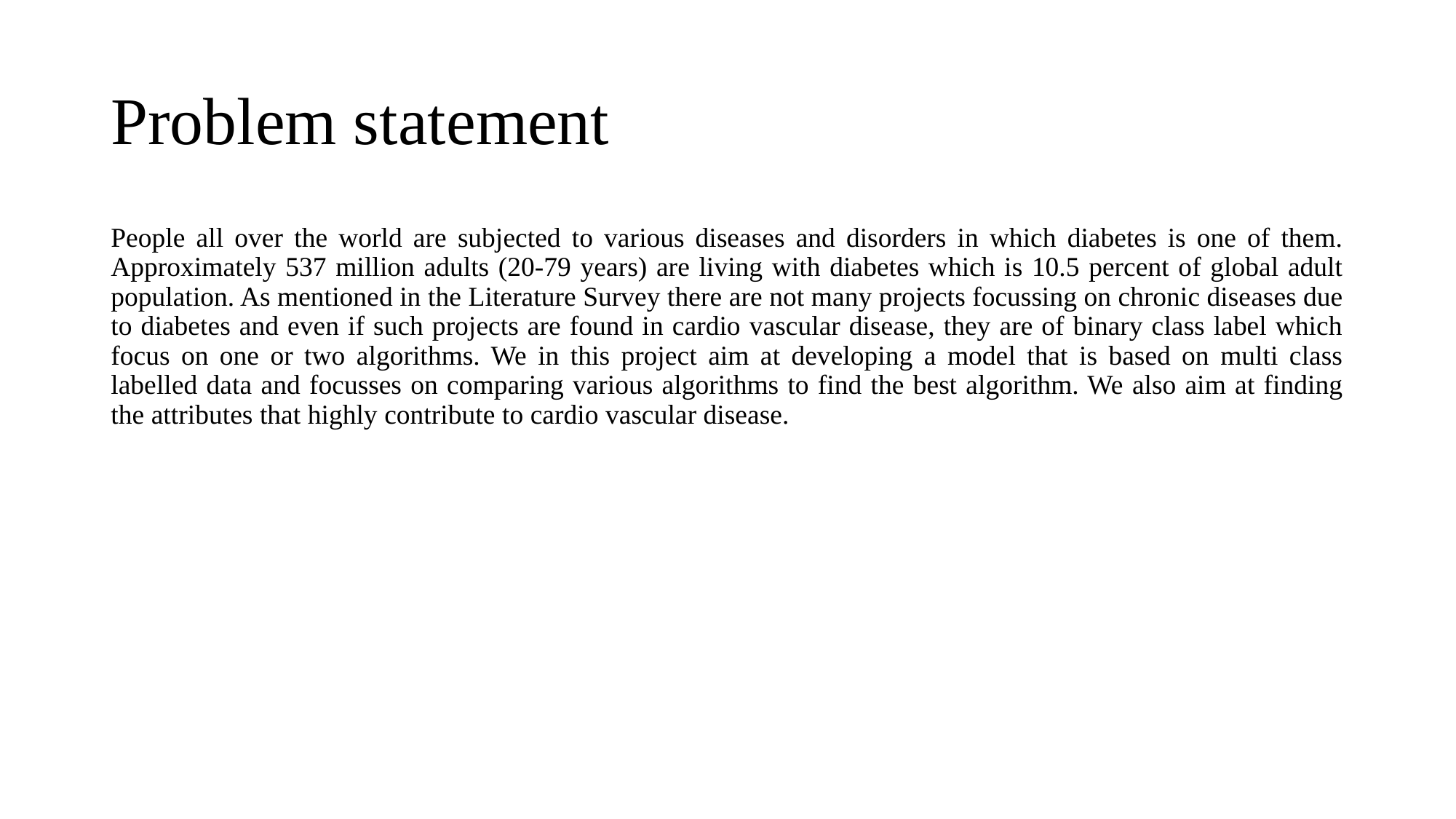

# Problem statement
People all over the world are subjected to various diseases and disorders in which diabetes is one of them. Approximately 537 million adults (20-79 years) are living with diabetes which is 10.5 percent of global adult population. As mentioned in the Literature Survey there are not many projects focussing on chronic diseases due to diabetes and even if such projects are found in cardio vascular disease, they are of binary class label which focus on one or two algorithms. We in this project aim at developing a model that is based on multi class labelled data and focusses on comparing various algorithms to find the best algorithm. We also aim at finding the attributes that highly contribute to cardio vascular disease.